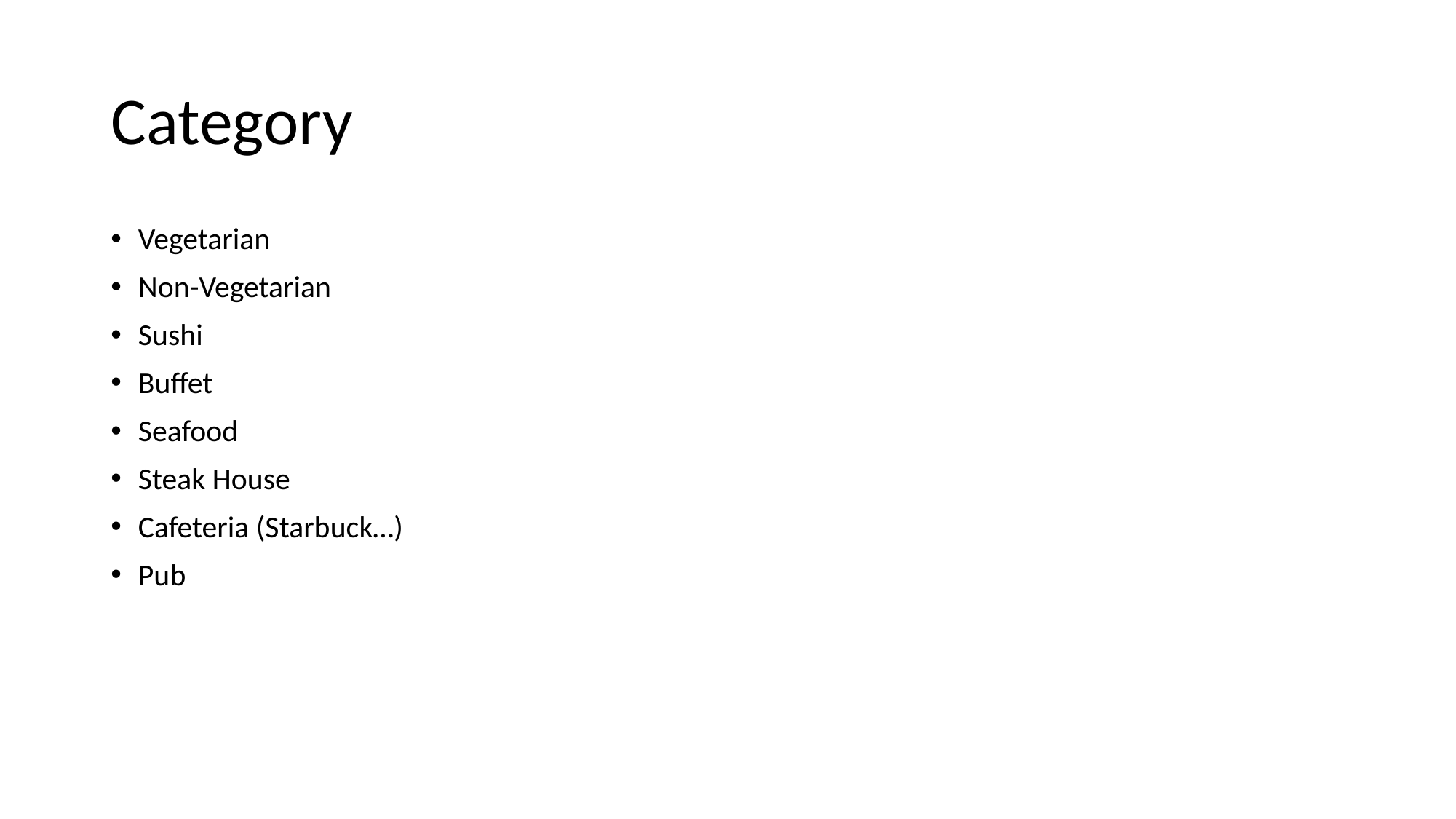

# Category
Vegetarian
Non-Vegetarian
Sushi
Buffet
Seafood
Steak House
Cafeteria (Starbuck…)
Pub